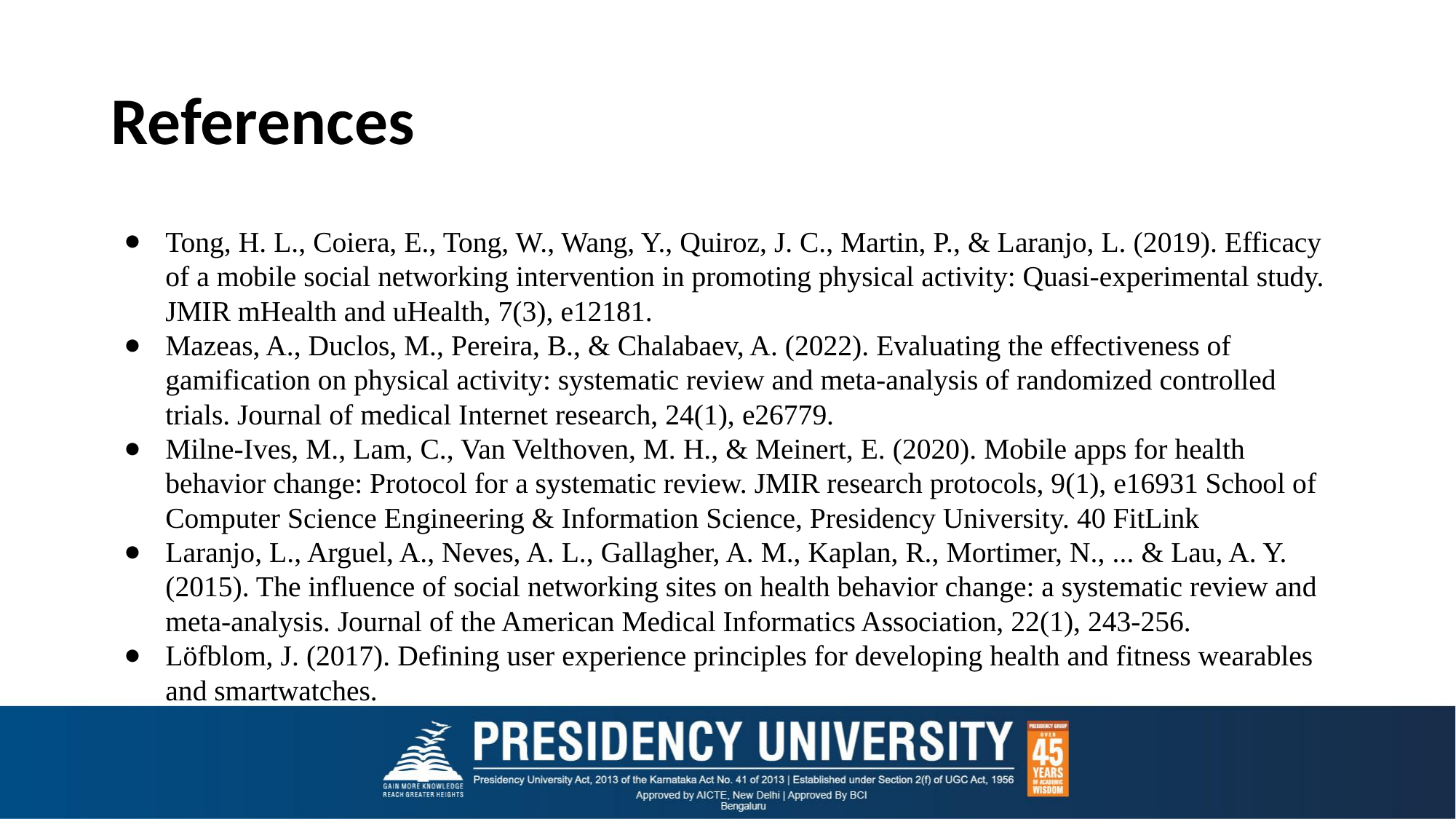

# References
Tong, H. L., Coiera, E., Tong, W., Wang, Y., Quiroz, J. C., Martin, P., & Laranjo, L. (2019). Efficacy of a mobile social networking intervention in promoting physical activity: Quasi-experimental study. JMIR mHealth and uHealth, 7(3), e12181.
Mazeas, A., Duclos, M., Pereira, B., & Chalabaev, A. (2022). Evaluating the effectiveness of gamification on physical activity: systematic review and meta-analysis of randomized controlled trials. Journal of medical Internet research, 24(1), e26779.
Milne-Ives, M., Lam, C., Van Velthoven, M. H., & Meinert, E. (2020). Mobile apps for health behavior change: Protocol for a systematic review. JMIR research protocols, 9(1), e16931 School of Computer Science Engineering & Information Science, Presidency University. 40 FitLink
Laranjo, L., Arguel, A., Neves, A. L., Gallagher, A. M., Kaplan, R., Mortimer, N., ... & Lau, A. Y. (2015). The influence of social networking sites on health behavior change: a systematic review and meta-analysis. Journal of the American Medical Informatics Association, 22(1), 243-256.
Löfblom, J. (2017). Defining user experience principles for developing health and fitness wearables and smartwatches.